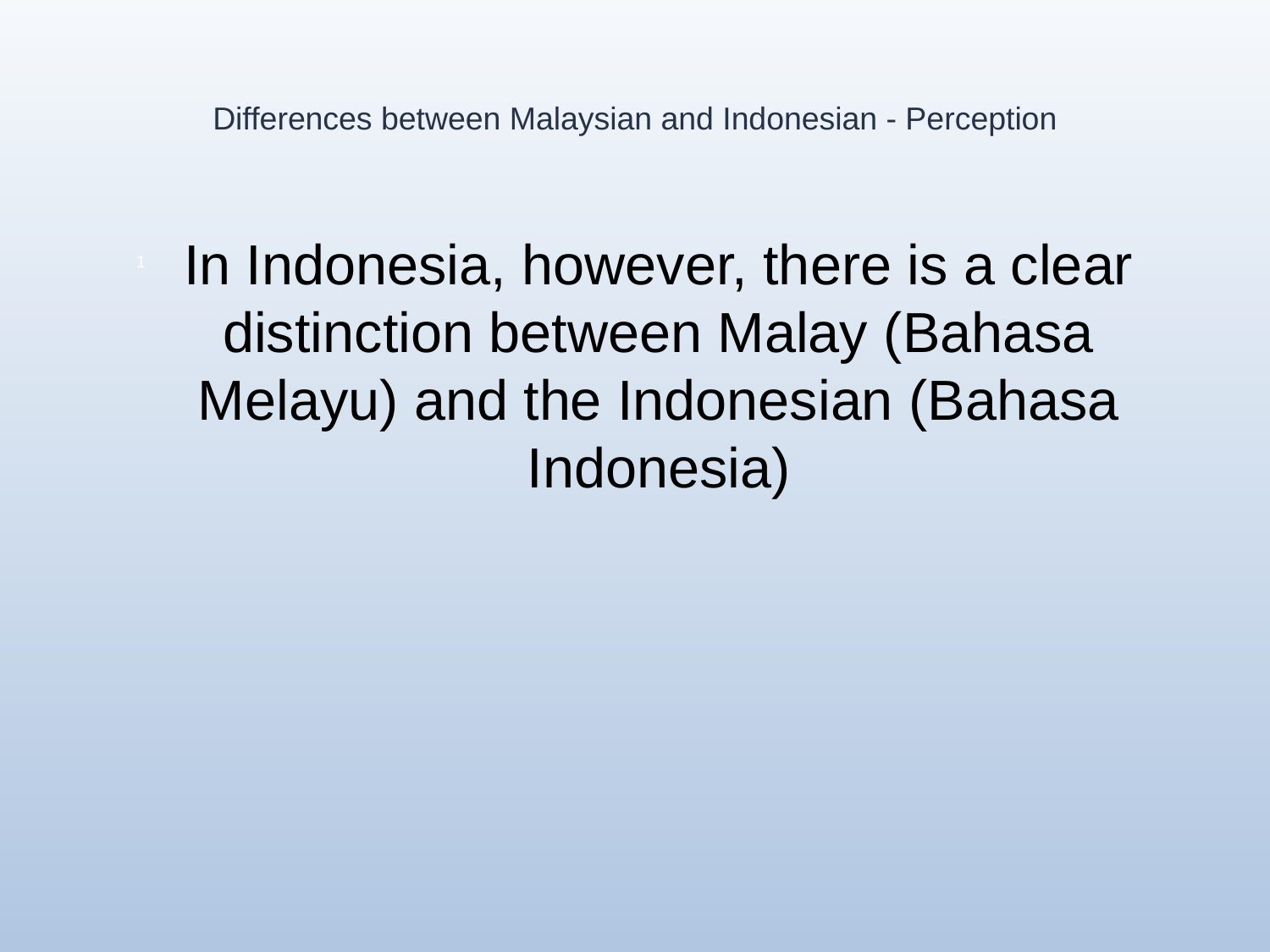

# Differences between Malaysian and Indonesian - Perception
In Indonesia, however, there is a clear distinction between Malay (Bahasa Melayu) and the Indonesian (Bahasa Indonesia)